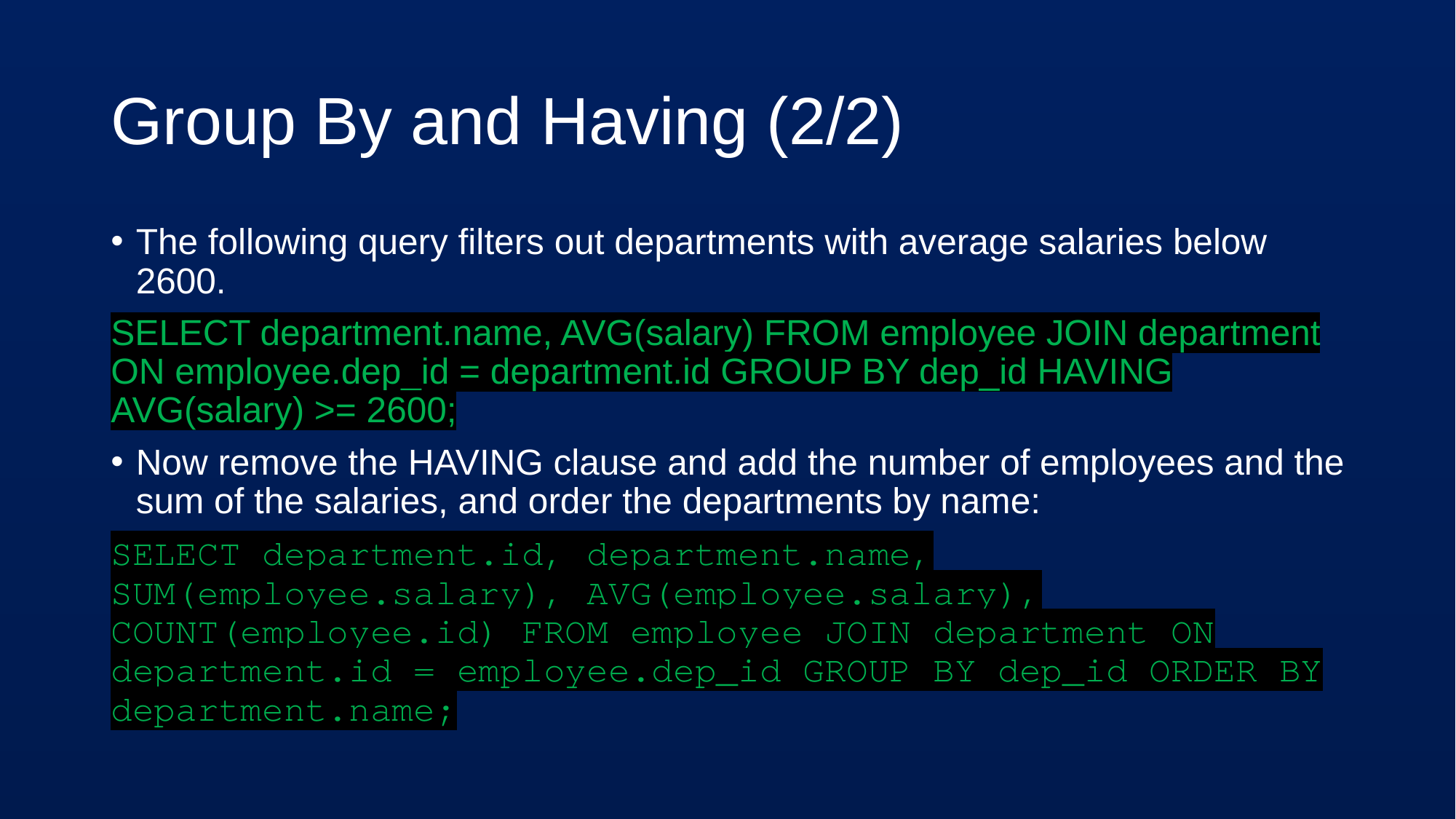

# Group By and Having (2/2)
The following query filters out departments with average salaries below 2600.
SELECT department.name, AVG(salary) FROM employee JOIN department ON employee.dep_id = department.id GROUP BY dep_id HAVING AVG(salary) >= 2600;
Now remove the HAVING clause and add the number of employees and the sum of the salaries, and order the departments by name:
SELECT department.id, department.name, SUM(employee.salary), AVG(employee.salary), COUNT(employee.id) FROM employee JOIN department ON department.id = employee.dep_id GROUP BY dep_id ORDER BY department.name;